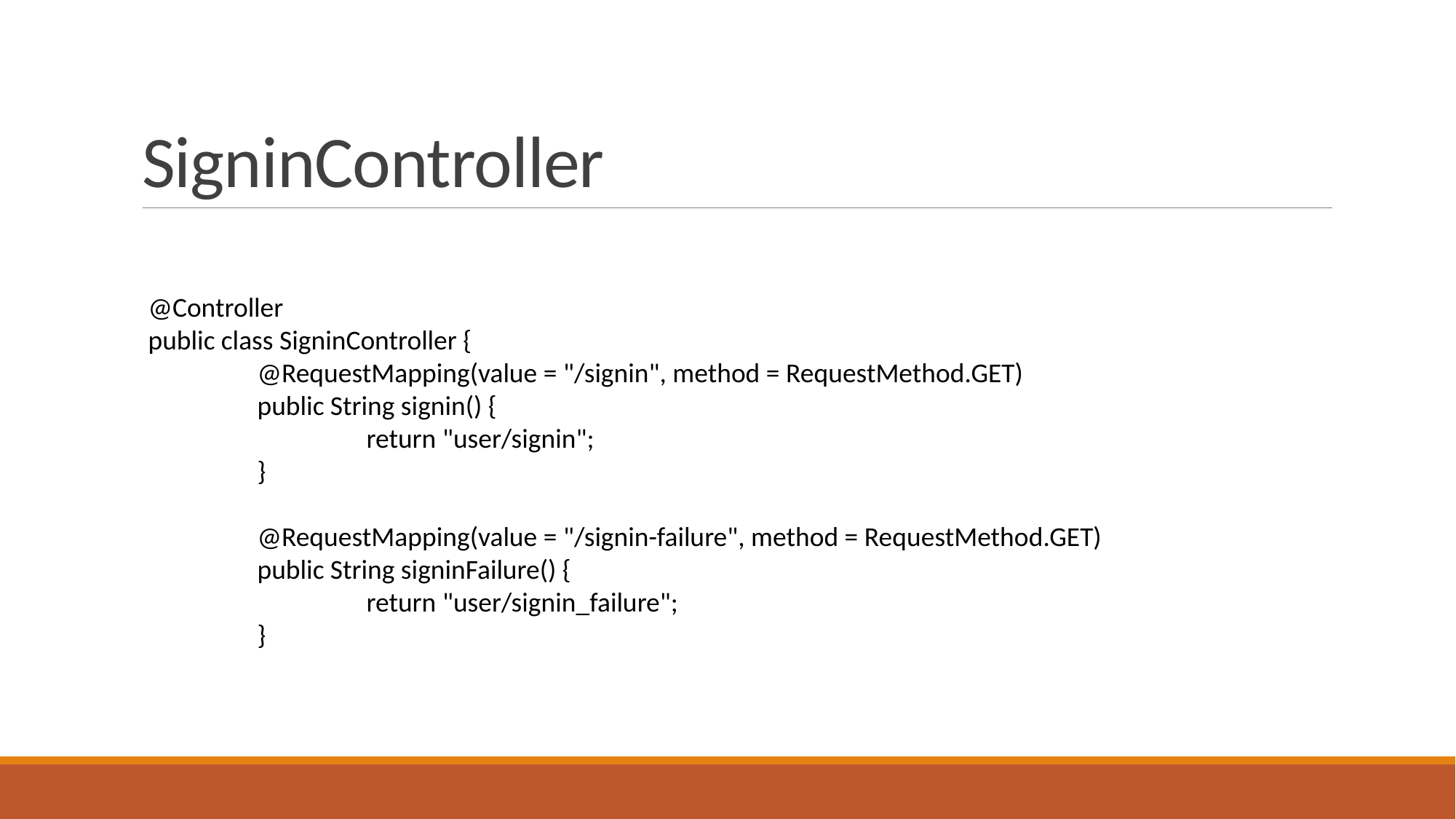

# SigninController

@Controller
public class SigninController {
	@RequestMapping(value = "/signin", method = RequestMethod.GET)
	public String signin() {
		return "user/signin";
	}

	@RequestMapping(value = "/signin-failure", method = RequestMethod.GET)
	public String signinFailure() {
		return "user/signin_failure";
	}